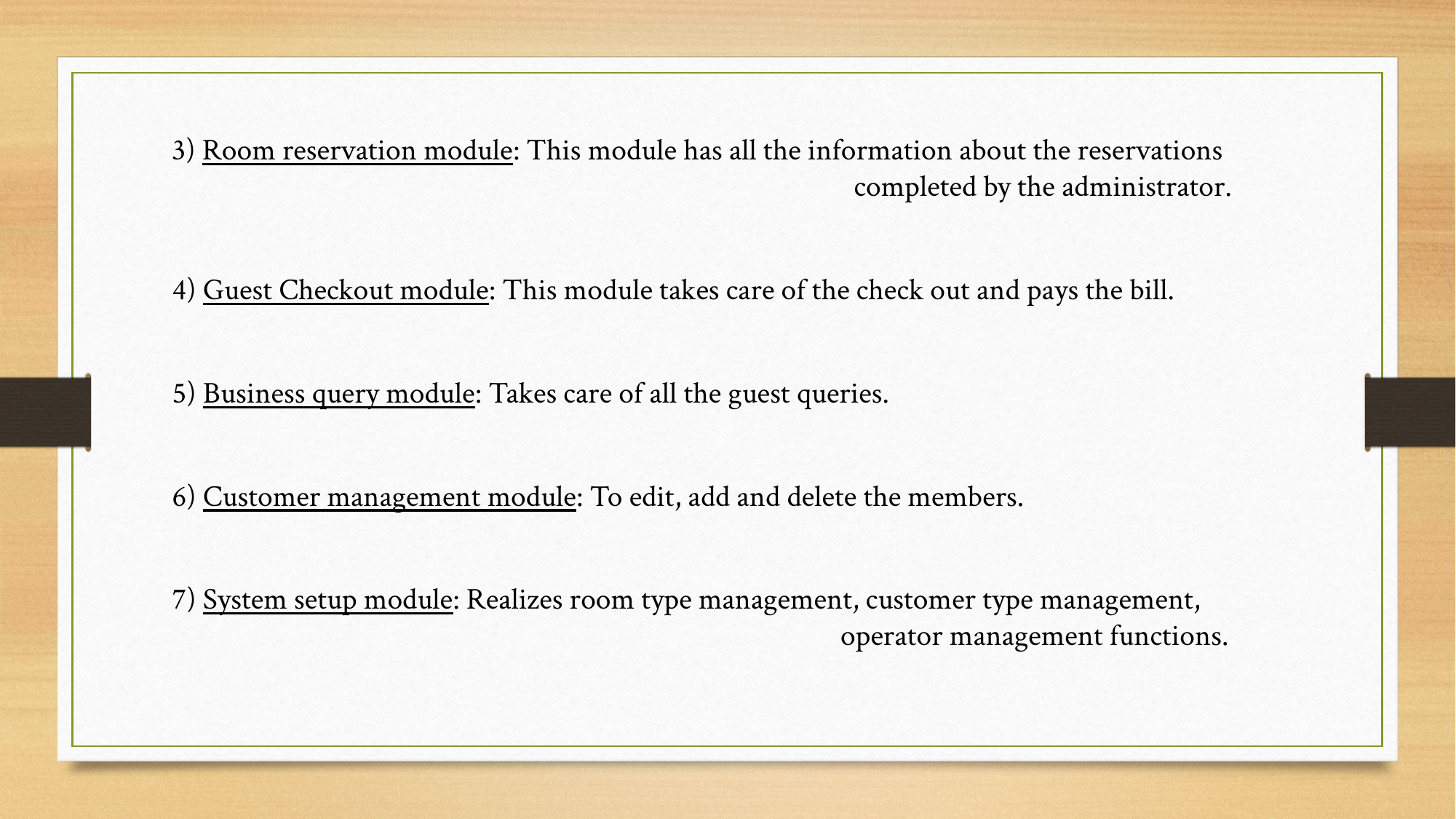

3) Room reservation module: This module has all the information about the reservations 							    completed by the administrator.

4) Guest Checkout module: This module takes care of the check out and pays the bill.

5) Business query module: Takes care of all the guest queries.

6) Customer management module: To edit, add and delete the members.

7) System setup module: Realizes room type management, customer type management, 							  operator management functions.